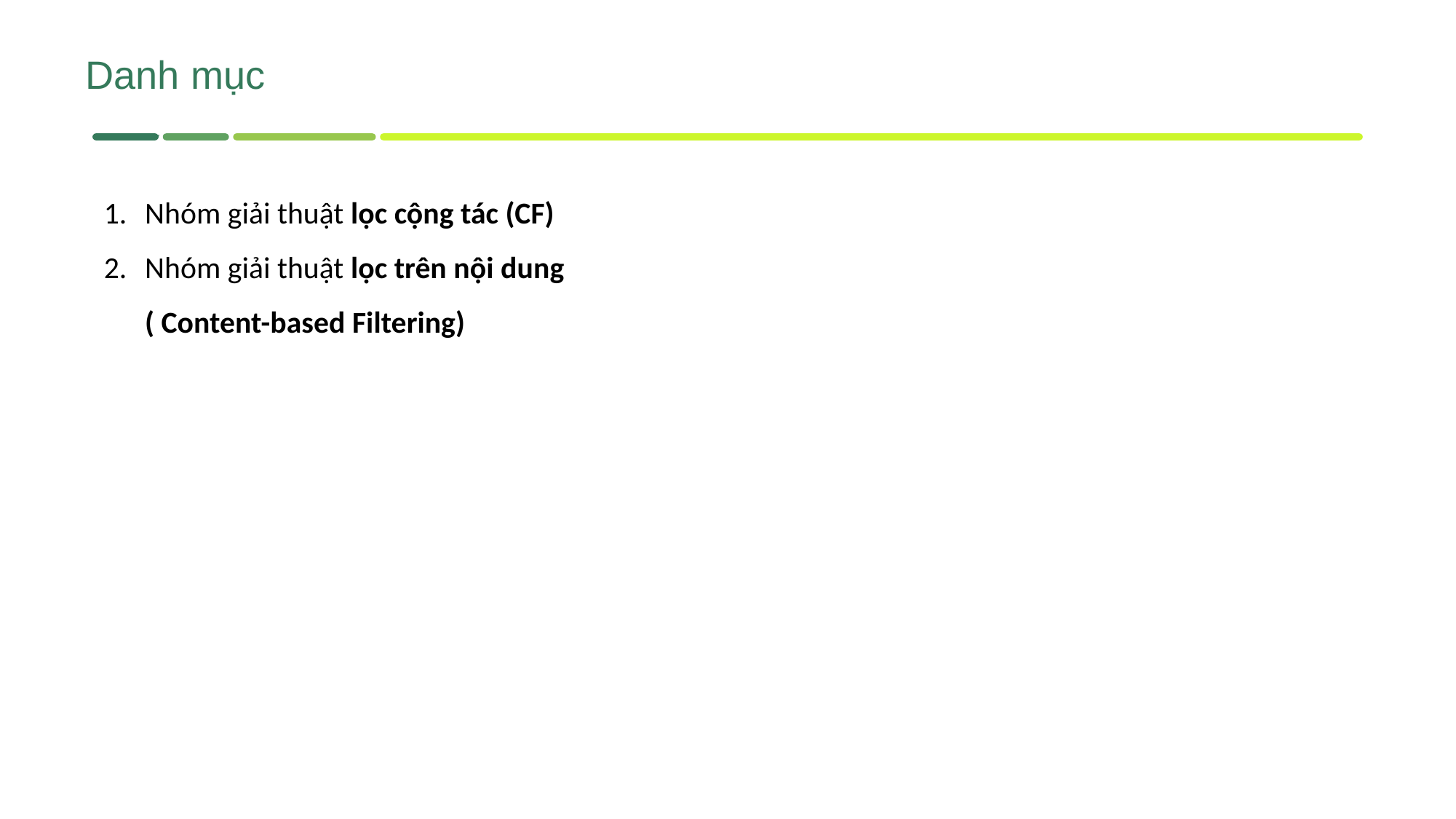

Danh mục

Nhóm giải thuật lọc cộng tác (CF)
Nhóm giải thuật lọc trên nội dung ( Content-based Filtering)